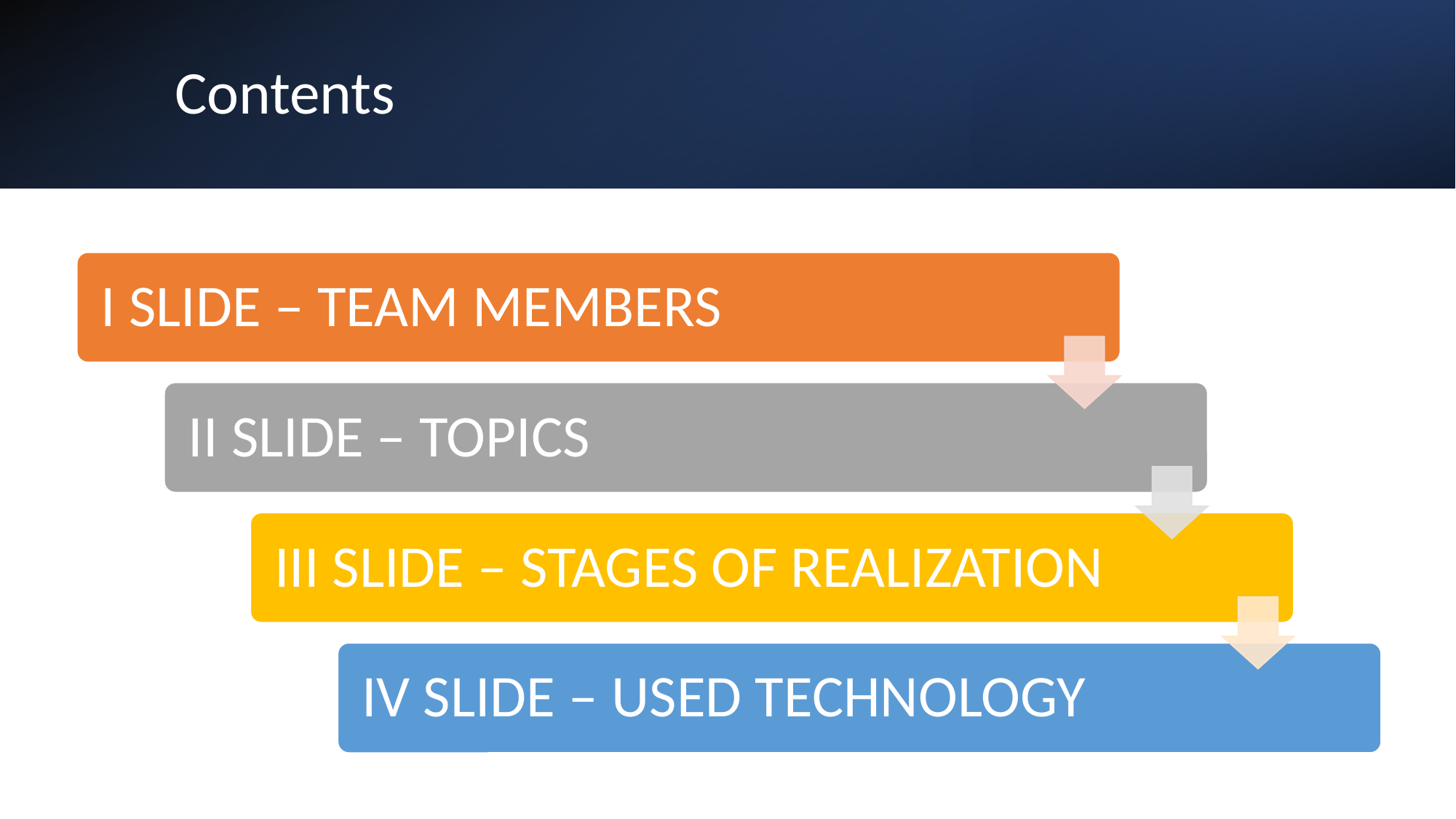

# Contents
I SLIDE – TEAM MEMBERS
II SLIDE – TOPICS
III SLIDE – STAGES OF REALIZATION
IV SLIDE – USED TECHNOLOGY